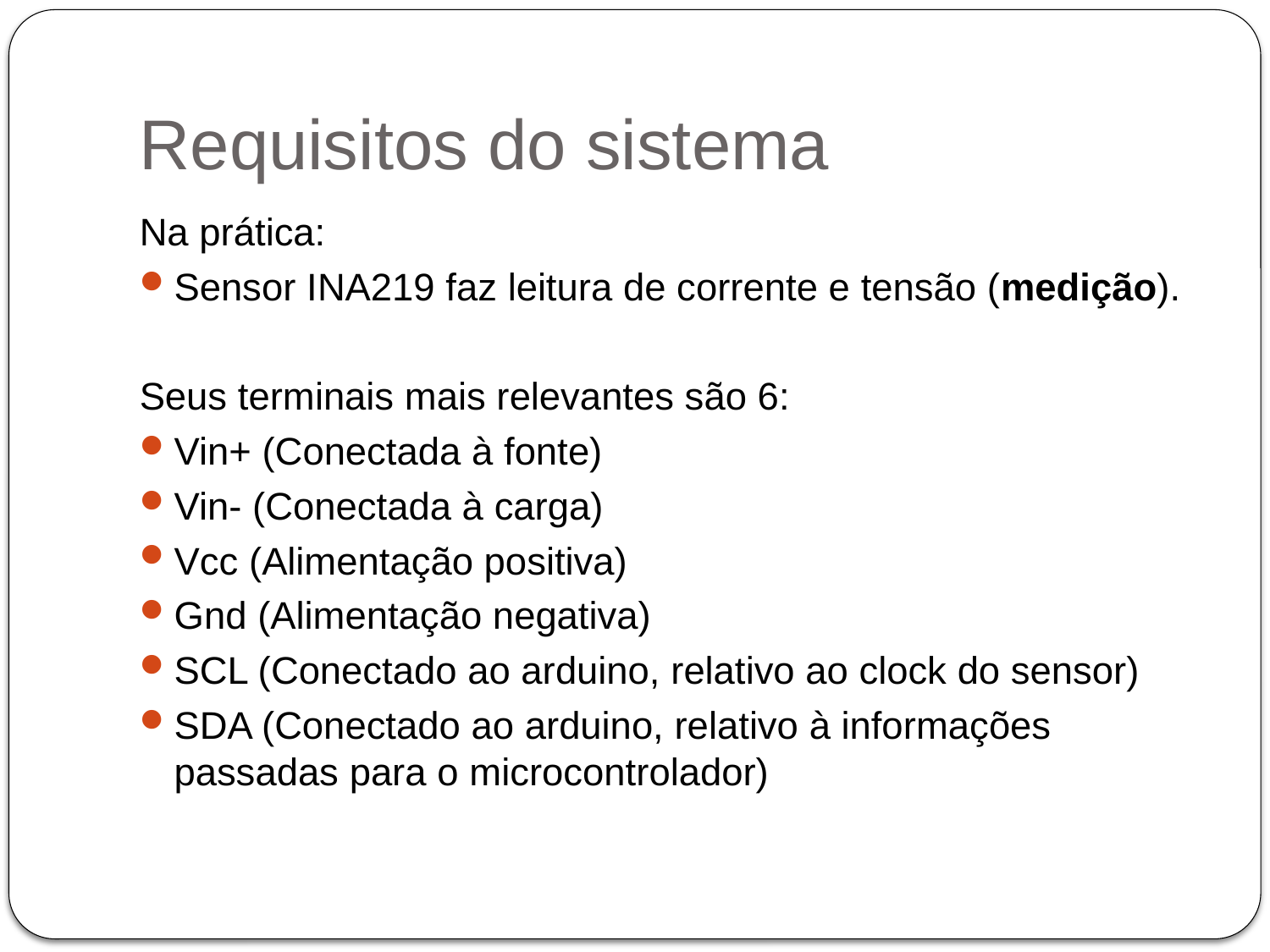

# Requisitos do sistema

Na prática:
Sensor INA219 faz leitura de corrente e tensão (medição).

Seus terminais mais relevantes são 6:
Vin+ (Conectada à fonte)
Vin- (Conectada à carga)
Vcc (Alimentação positiva)
Gnd (Alimentação negativa)
SCL (Conectado ao arduino, relativo ao clock do sensor)
SDA (Conectado ao arduino, relativo à informações passadas para o microcontrolador)